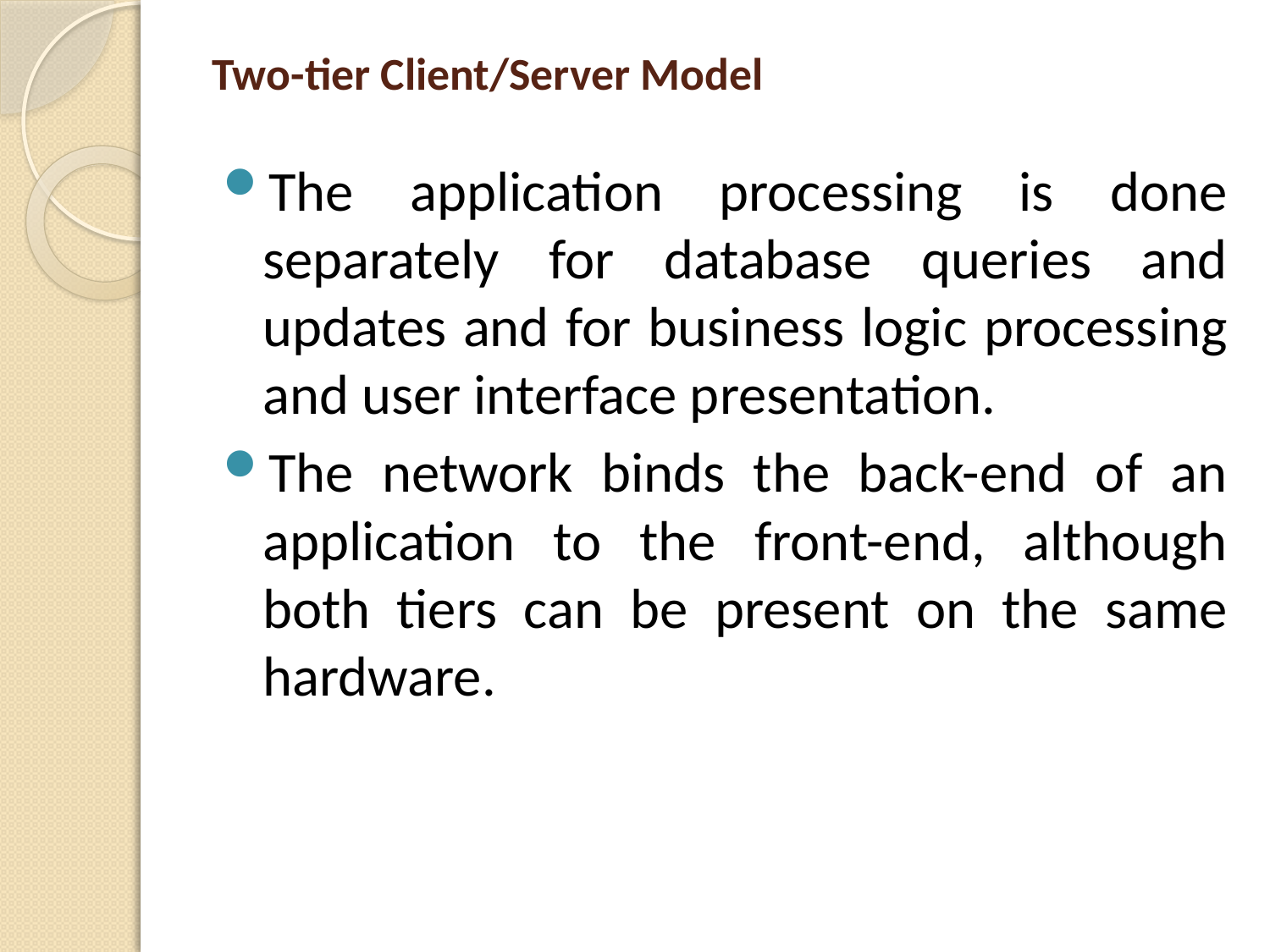

# Two-tier Client/Server Model
The application processing is done separately for database queries and updates and for business logic processing and user interface presentation.
The network binds the back-end of an application to the front-end, although both tiers can be present on the same hardware.